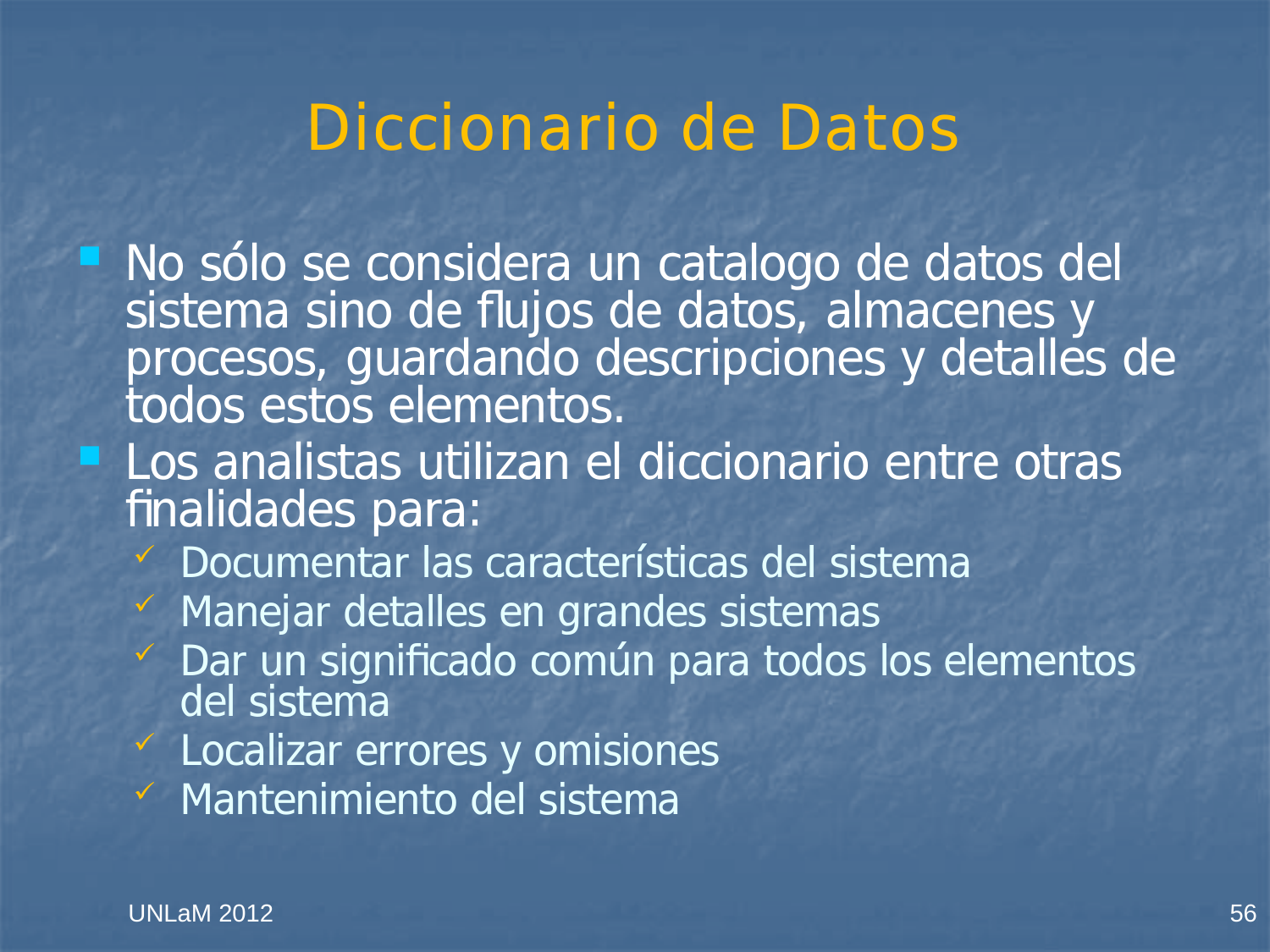

# Diccionario de Datos
No sólo se considera un catalogo de datos del sistema sino de flujos de datos, almacenes y procesos, guardando descripciones y detalles de todos estos elementos.
Los analistas utilizan el diccionario entre otras finalidades para:
Documentar las características del sistema
Manejar detalles en grandes sistemas
Dar un significado común para todos los elementos del sistema
Localizar errores y omisiones
Mantenimiento del sistema
UNLaM 2012
56